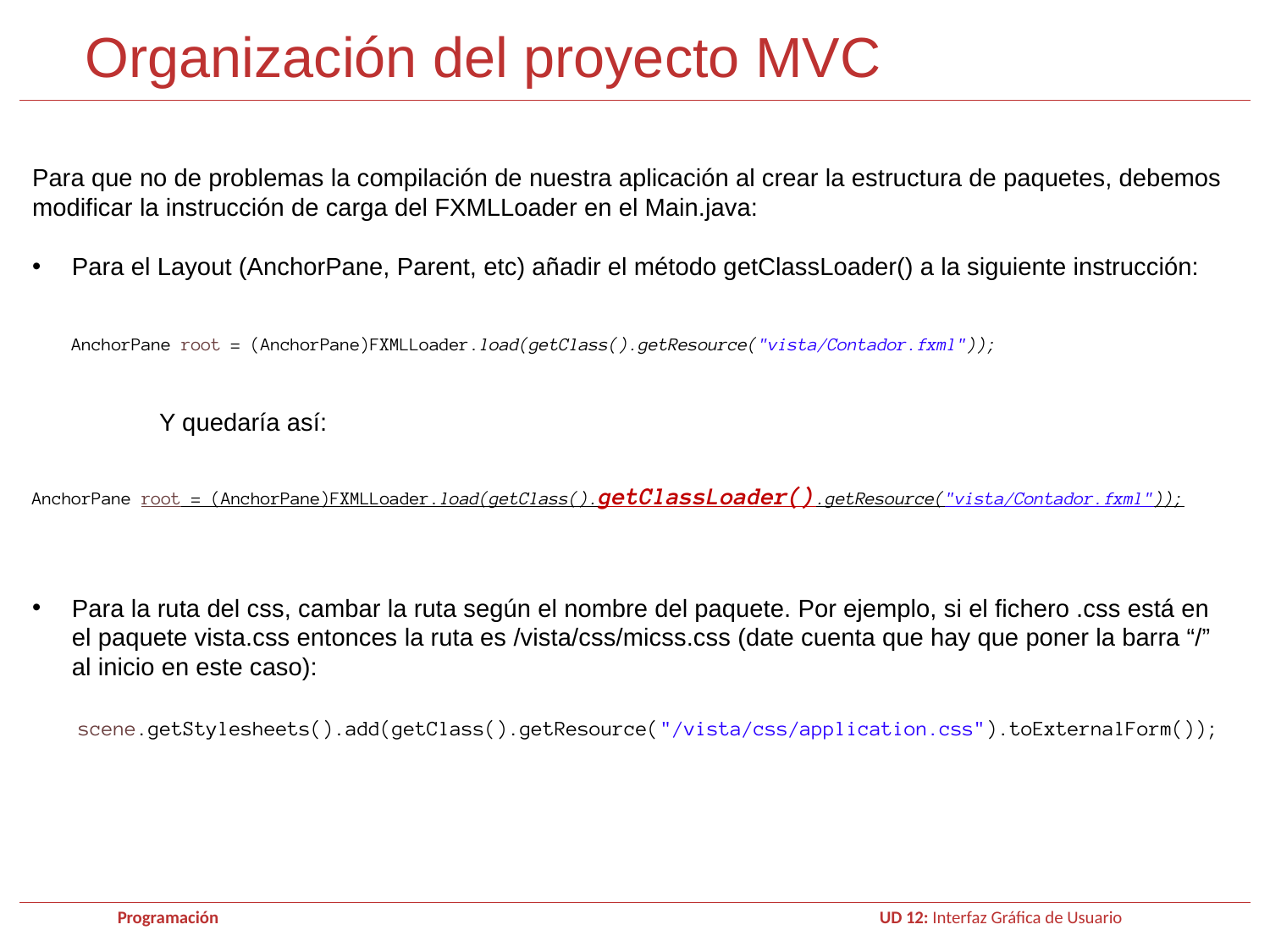

Organización del proyecto MVC

Para que no de problemas la compilación de nuestra aplicación al crear la estructura de paquetes, debemos modificar la instrucción de carga del FXMLLoader en el Main.java:

Para el Layout (AnchorPane, Parent, etc) añadir el método getClassLoader() a la siguiente instrucción:

    AnchorPane root = (AnchorPane)FXMLLoader.load(getClass().getResource("vista/Contador.fxml"));

	Y quedaría así:

AnchorPane root = (AnchorPane)FXMLLoader.load(getClass().getClassLoader().getResource("vista/Contador.fxml"));

Para la ruta del css, cambar la ruta según el nombre del paquete. Por ejemplo, si el fichero .css está en el paquete vista.css entonces la ruta es /vista/css/micss.css (date cuenta que hay que poner la barra “/” al inicio en este caso):

    scene.getStylesheets().add(getClass().getResource("/vista/css/application.css").toExternalForm());

Programación       					UD 12: Interfaz Gráfica de Usuario